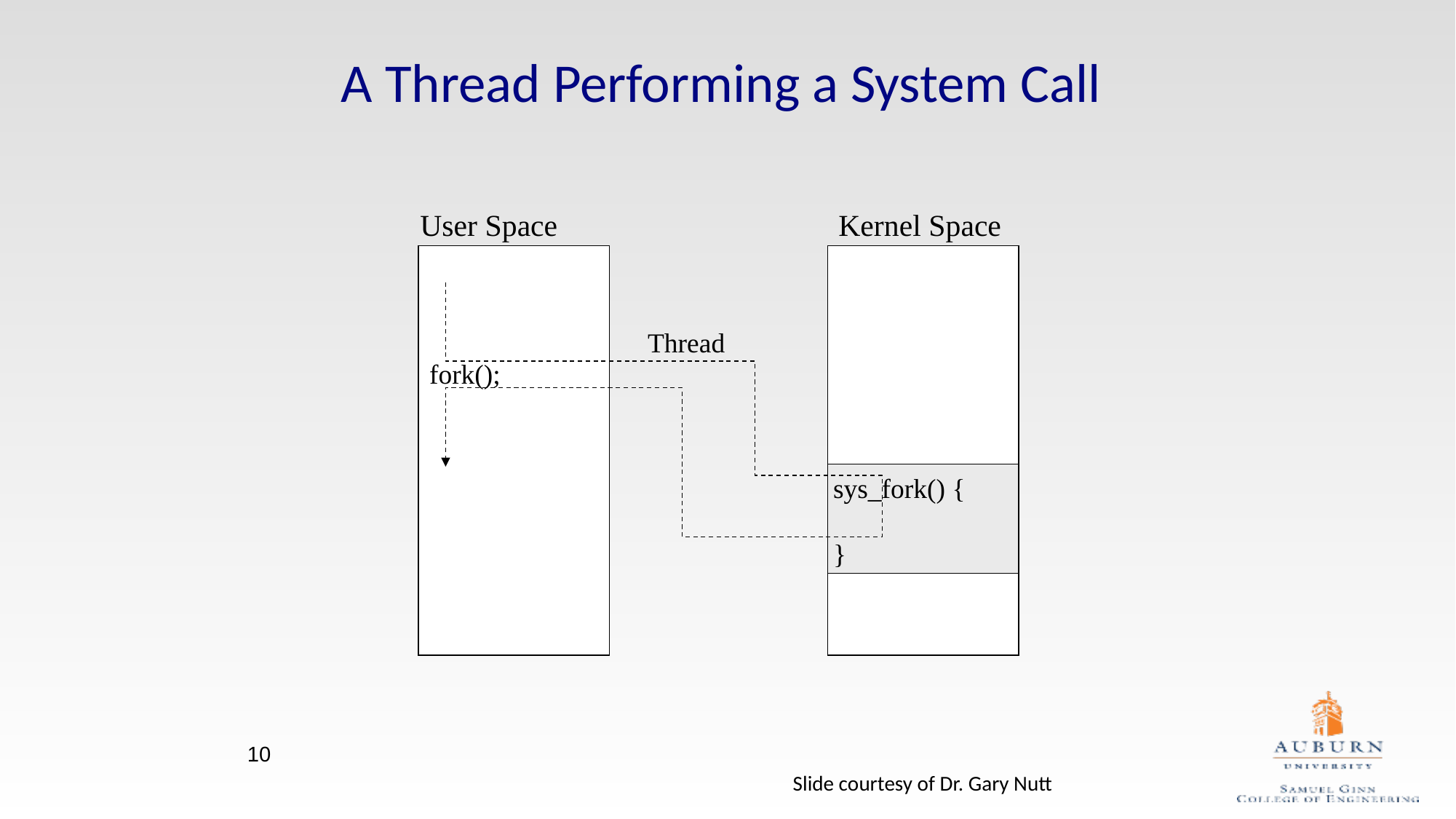

# A Thread Performing a System Call
User Space
Kernel Space

Thread
fork();

sys_fork() {

}
10
Slide courtesy of Dr. Gary Nutt